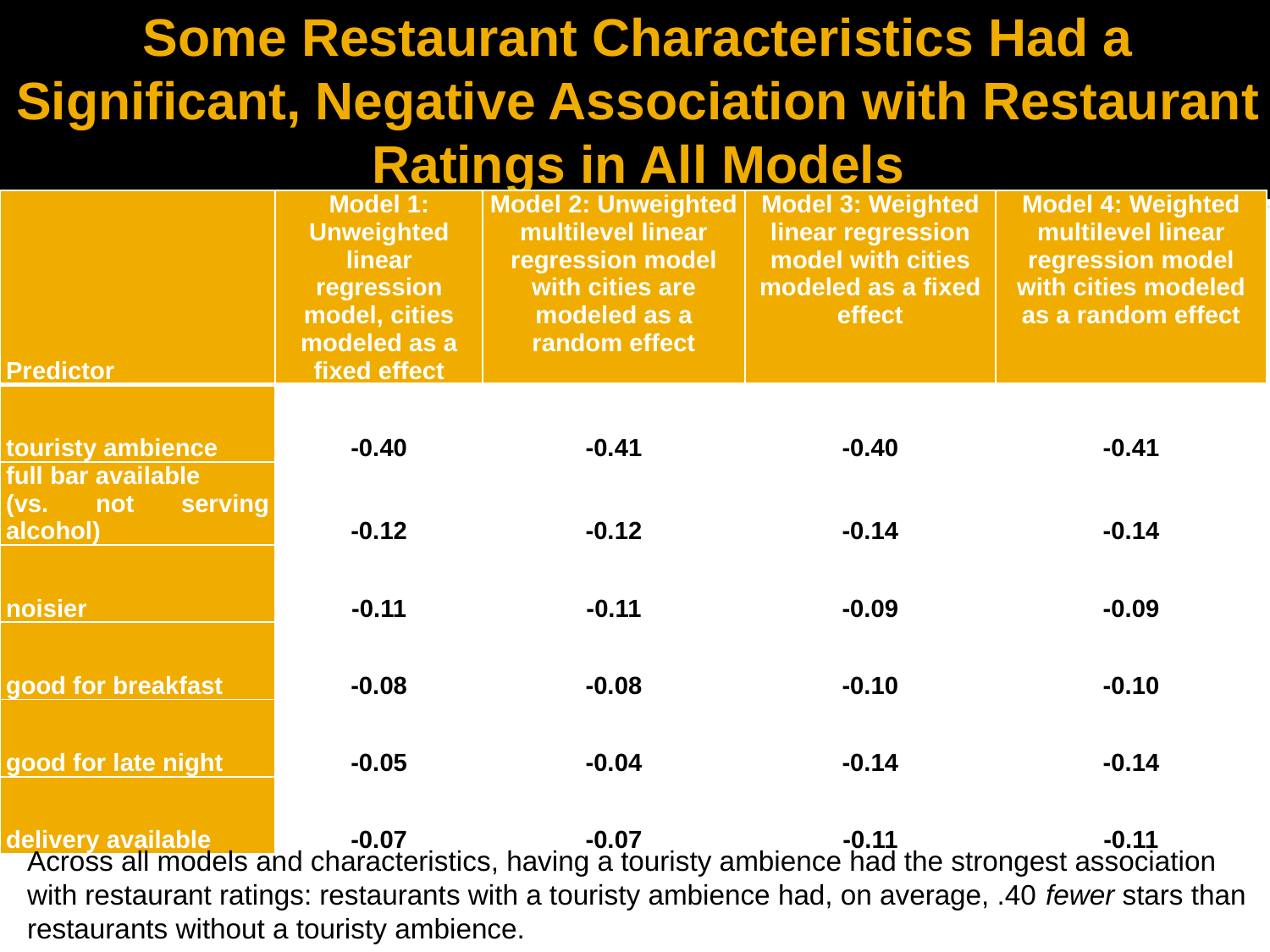

# Some Restaurant Characteristics Had a Significant, Negative Association with Restaurant Ratings in All Models
| Predictor | Model 1: Unweighted linear regression model, cities modeled as a fixed effect | Model 2: Unweighted multilevel linear regression model with cities are modeled as a random effect | Model 3: Weighted linear regression model with cities modeled as a fixed effect | Model 4: Weighted multilevel linear regression model with cities modeled as a random effect |
| --- | --- | --- | --- | --- |
| touristy ambience | -0.40 | -0.41 | -0.40 | -0.41 |
| full bar available (vs. not serving alcohol) | -0.12 | -0.12 | -0.14 | -0.14 |
| noisier | -0.11 | -0.11 | -0.09 | -0.09 |
| good for breakfast | -0.08 | -0.08 | -0.10 | -0.10 |
| good for late night | -0.05 | -0.04 | -0.14 | -0.14 |
| delivery available | -0.07 | -0.07 | -0.11 | -0.11 |
Across all models and characteristics, having a touristy ambience had the strongest association with restaurant ratings: restaurants with a touristy ambience had, on average, .40 fewer stars than restaurants without a touristy ambience.